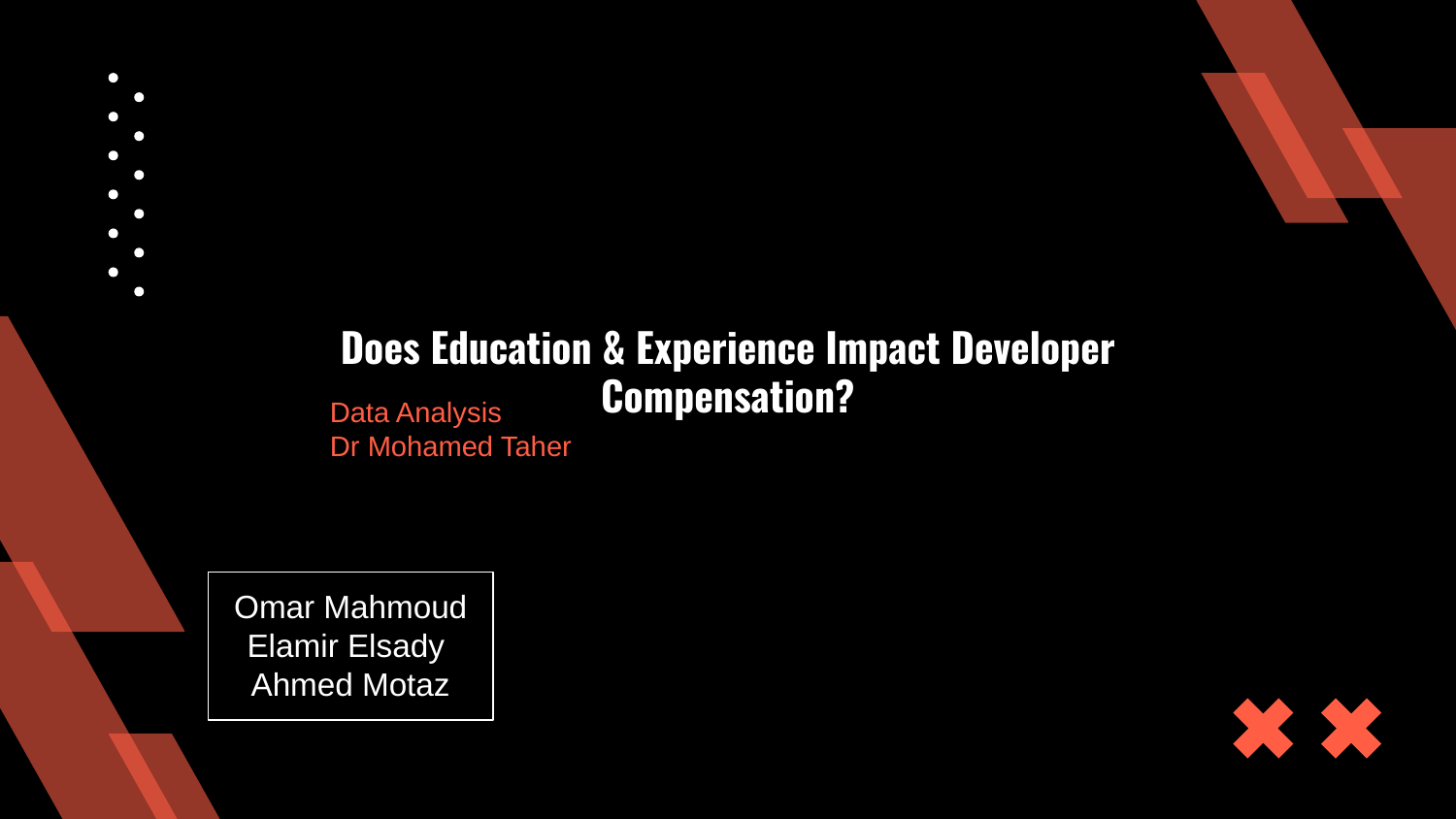

# Does Education & Experience Impact Developer Compensation?

Data Analysis
Dr Mohamed Taher

Omar Mahmoud
Elamir Elsady
Ahmed Motaz